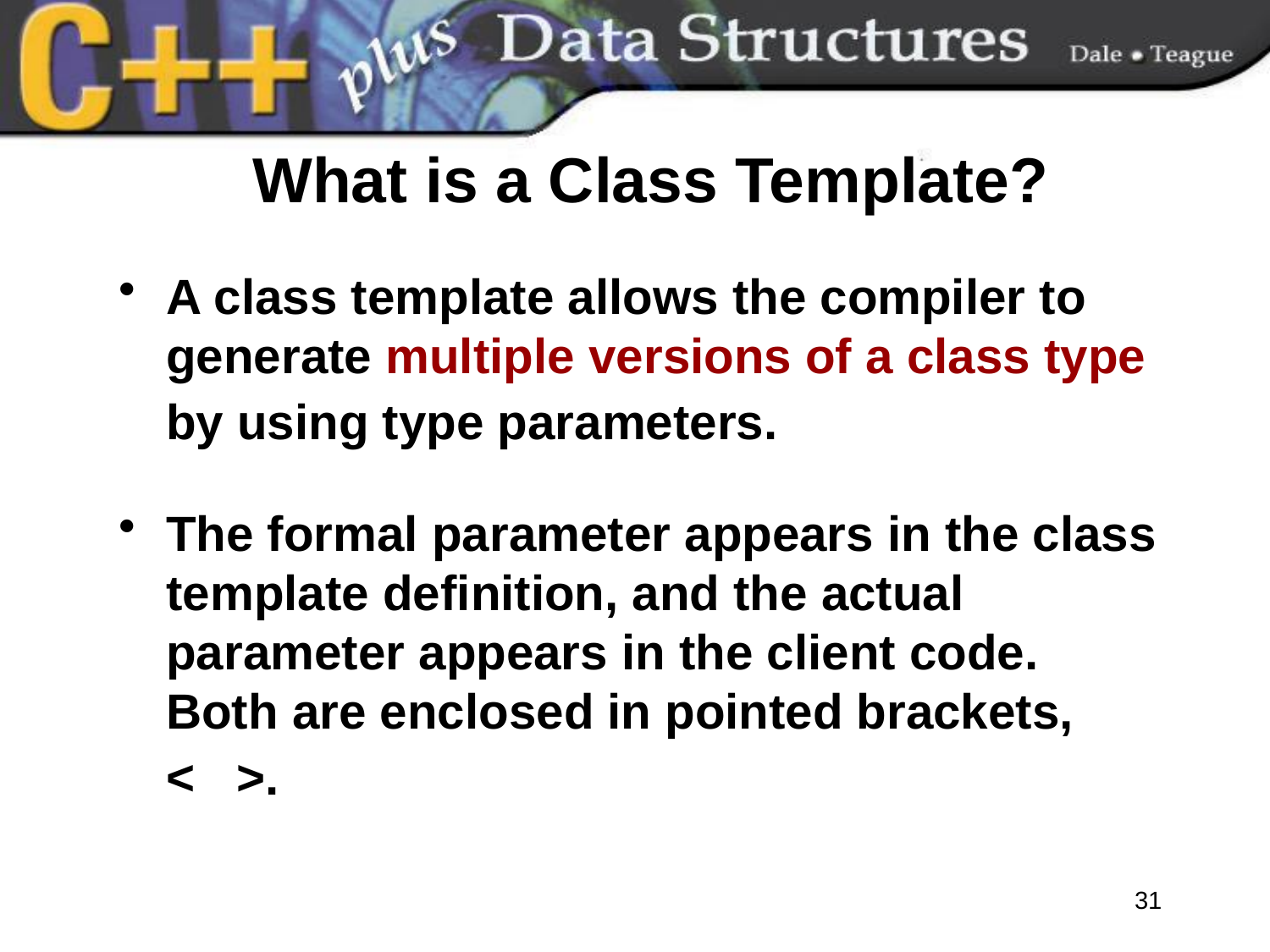

# What is a Class Template?
A class template allows the compiler to generate multiple versions of a class type by using type parameters.

The formal parameter appears in the class template definition, and the actual parameter appears in the client code. Both are enclosed in pointed brackets,      <   >.

31